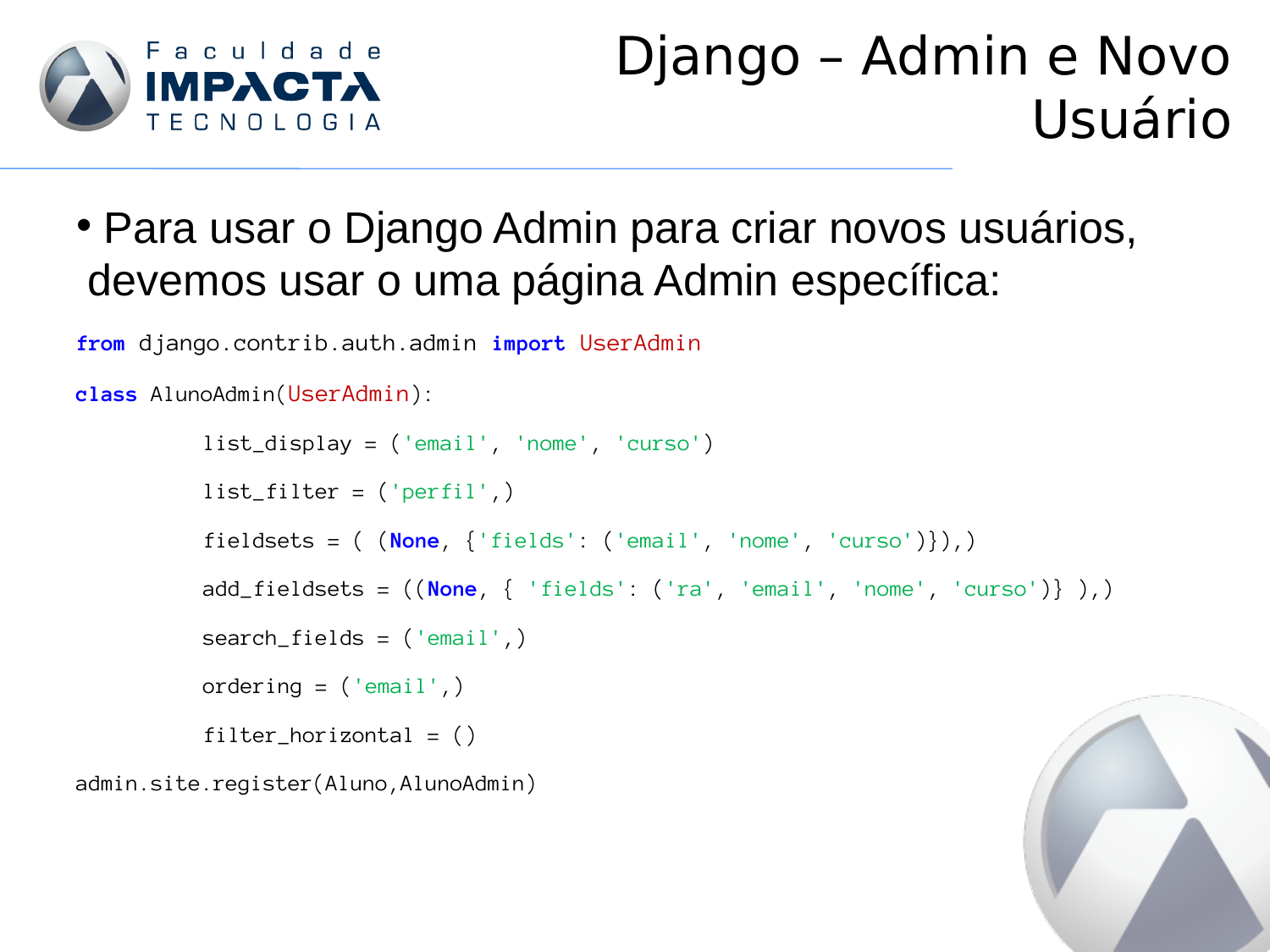

# Django – Admin e Novo Usuário
 Para usar o Django Admin para criar novos usuários, devemos usar o uma página Admin específica:
from django.contrib.auth.admin import UserAdmin
class AlunoAdmin(UserAdmin):
	list_display = ('email', 'nome', 'curso')
	list_filter = ('perfil',)
	fieldsets = ( (None, {'fields': ('email', 'nome', 'curso')}),)
	add_fieldsets = ((None, { 'fields': ('ra', 'email', 'nome', 'curso')} ),)
	search_fields = ('email',)
	ordering = ('email',)
	filter_horizontal = ()
admin.site.register(Aluno,AlunoAdmin)